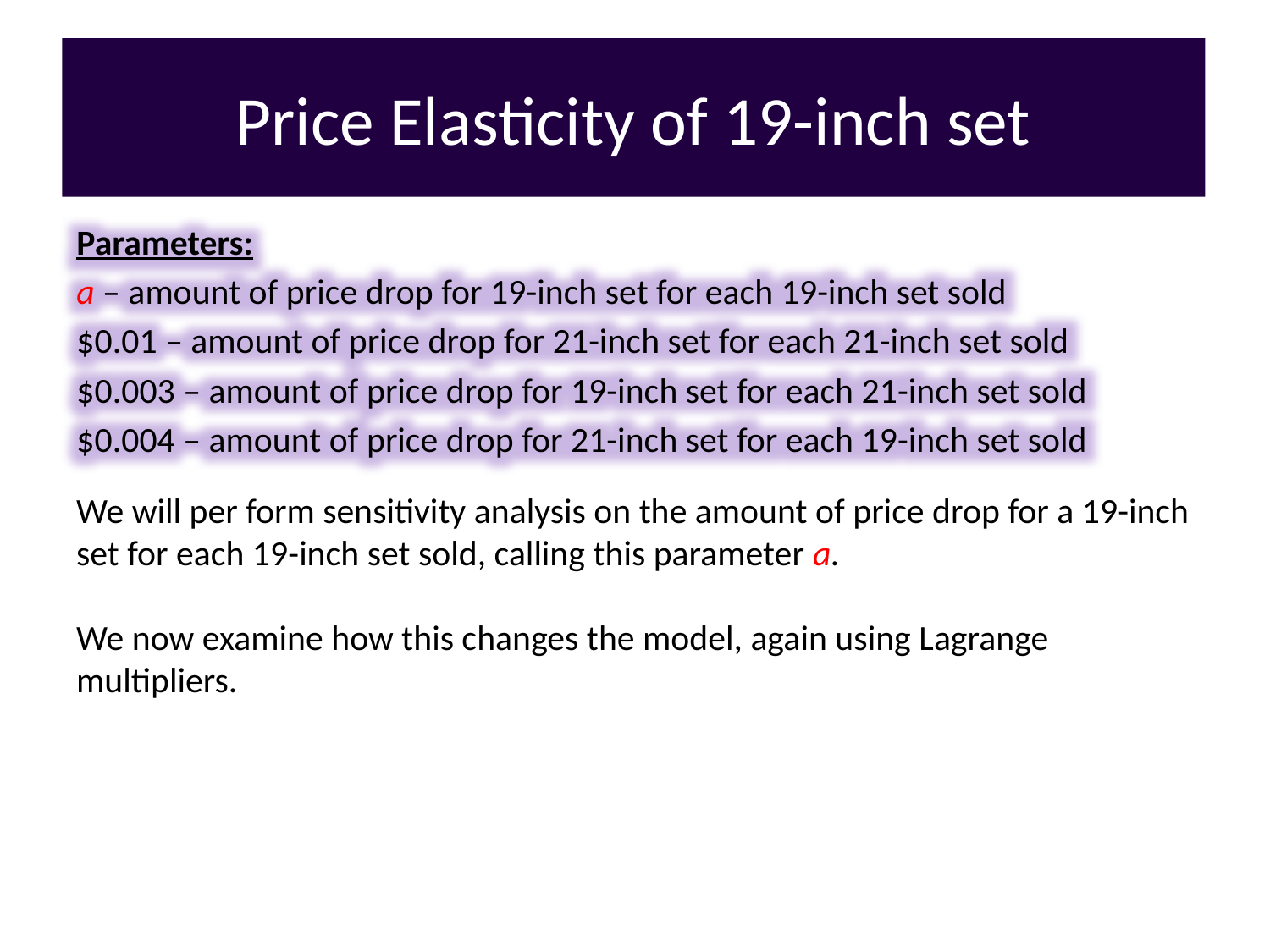

# Price Elasticity of 19-inch set
Parameters:
a – amount of price drop for 19-inch set for each 19-inch set sold
$0.01 – amount of price drop for 21-inch set for each 21-inch set sold
$0.003 – amount of price drop for 19-inch set for each 21-inch set sold
$0.004 – amount of price drop for 21-inch set for each 19-inch set sold
We will per form sensitivity analysis on the amount of price drop for a 19-inch set for each 19-inch set sold, calling this parameter a.

We now examine how this changes the model, again using Lagrange multipliers.